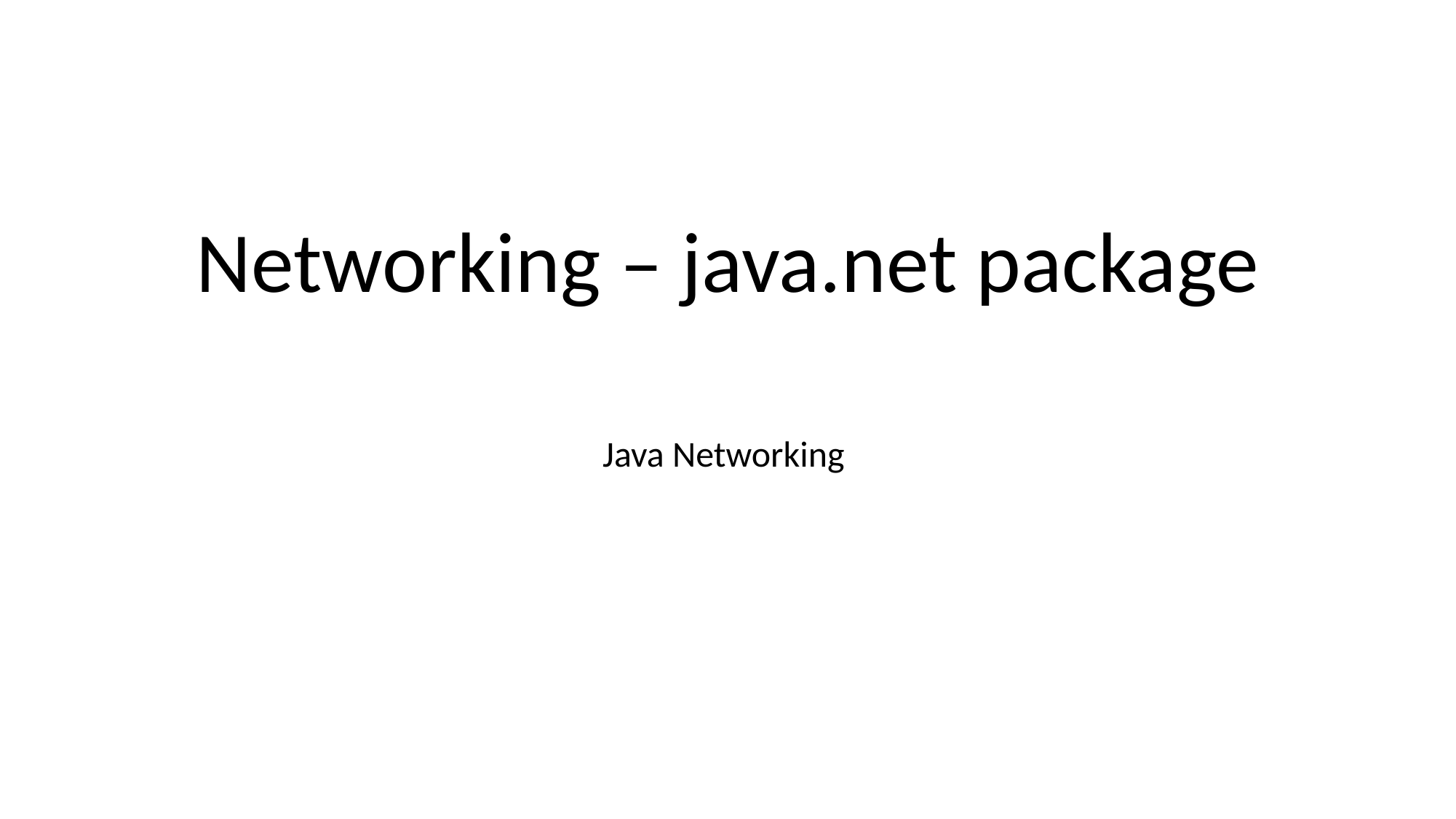

# Networking – java.net package
Java Networking